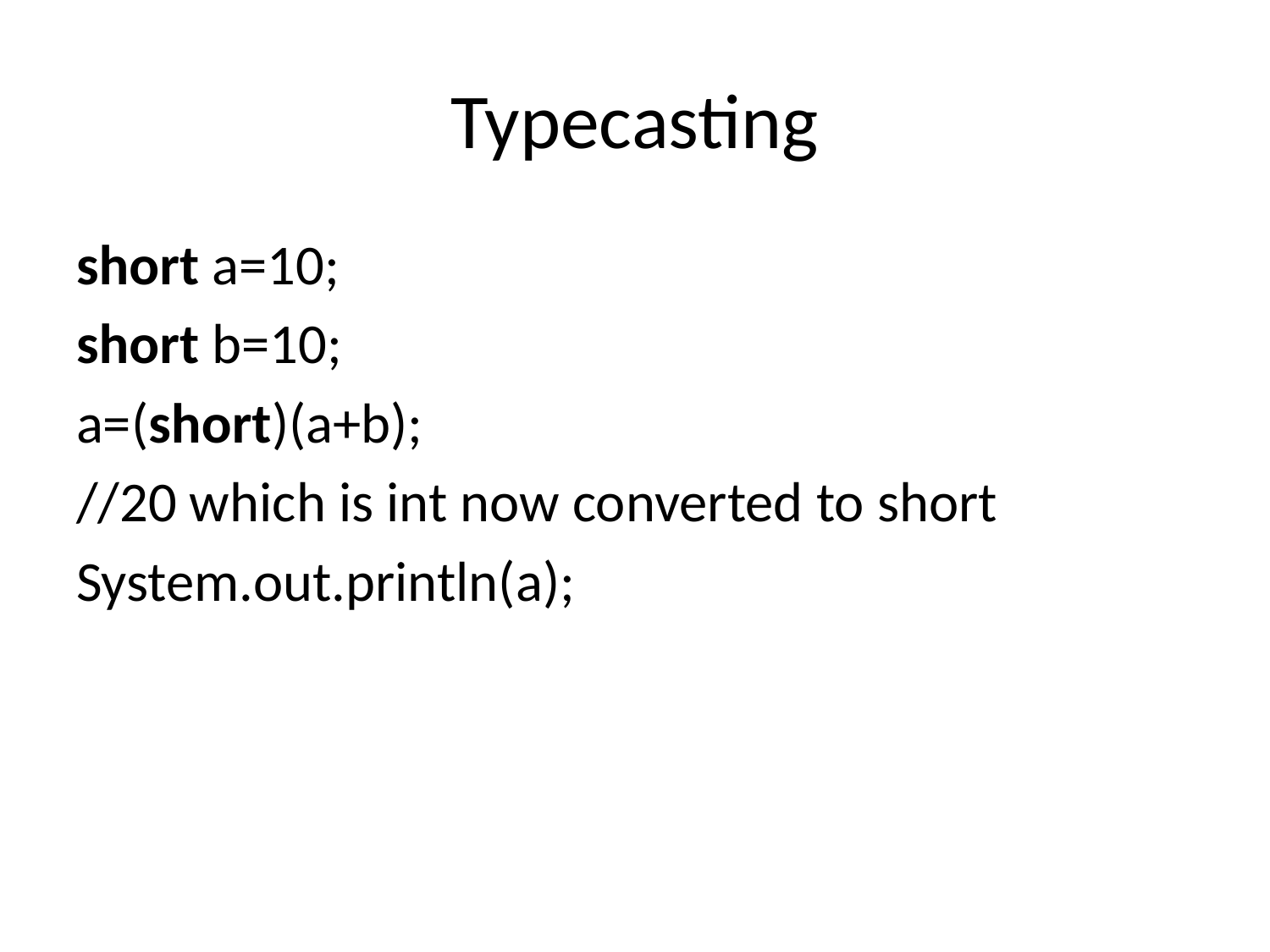

# Typecasting
short a=10;
short b=10;
a=(short)(a+b);
//20 which is int now converted to short
System.out.println(a);